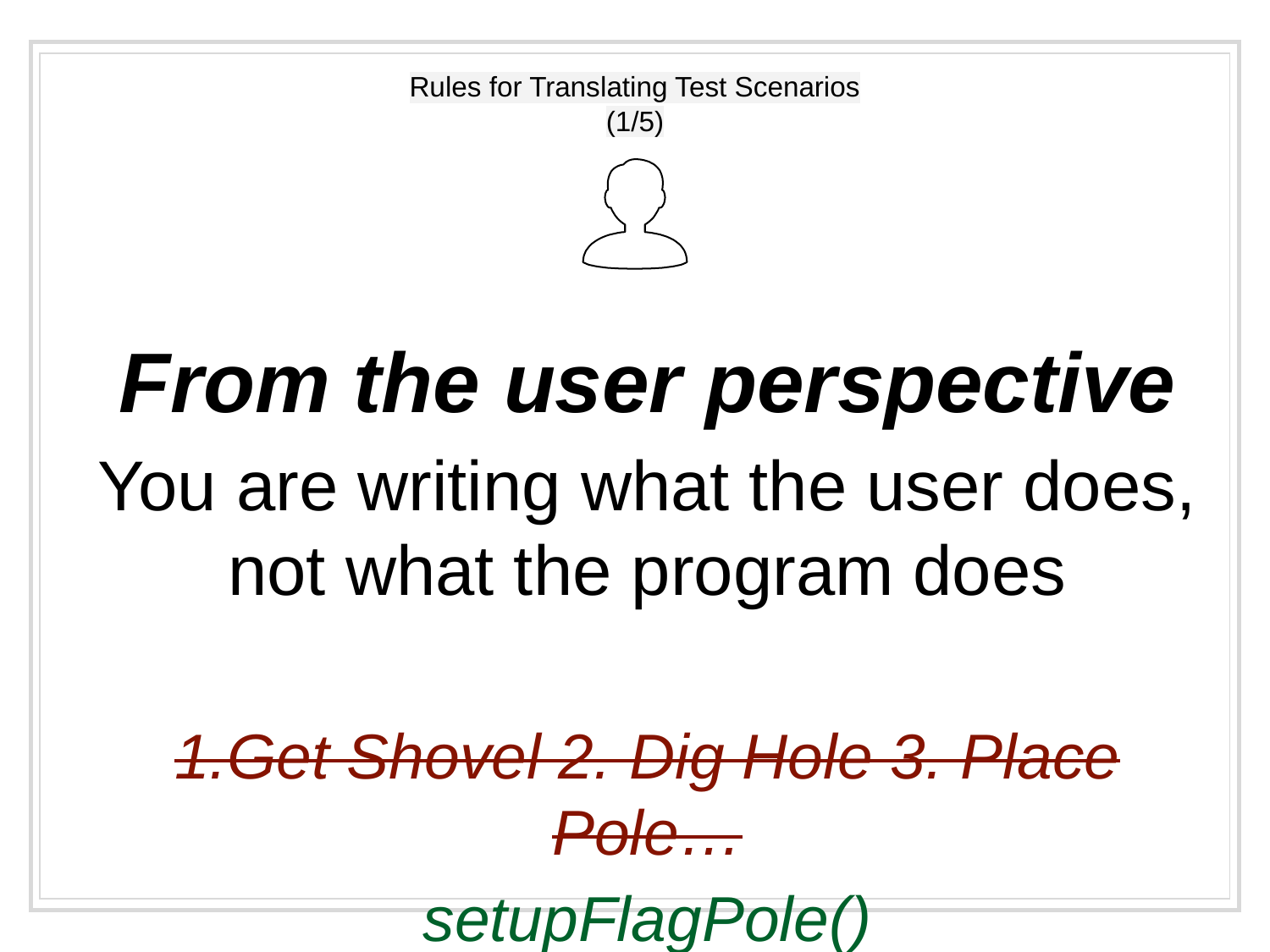

# Rules for Translating Test Scenarios (1/5)

From the user perspective
You are writing what the user does, not what the program does

1.Get Shovel 2. Dig Hole 3. Place Pole…
setupFlagPole()